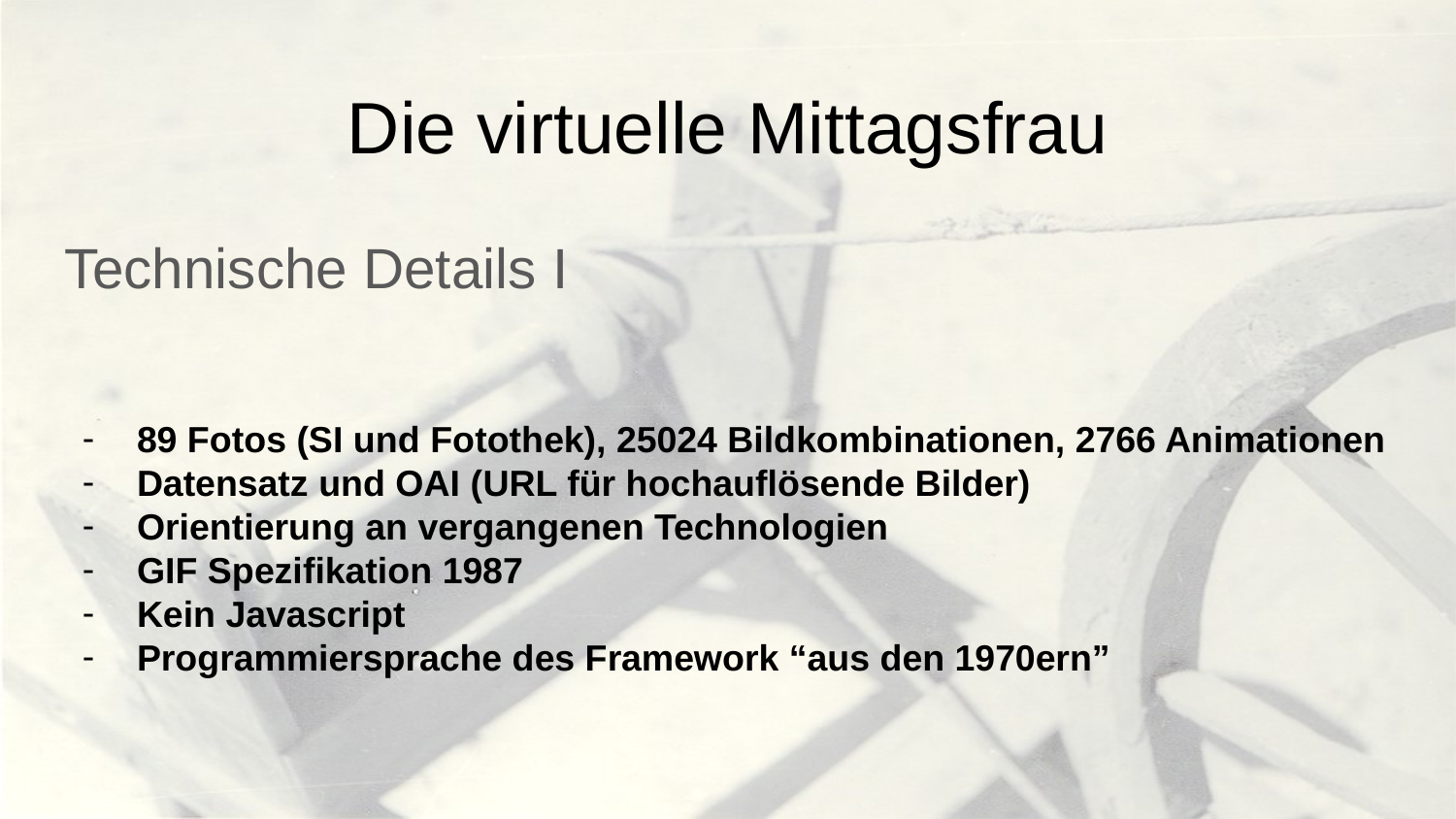

# Die virtuelle Mittagsfrau
Technische Details I

89 Fotos (SI und Fotothek), 25024 Bildkombinationen, 2766 Animationen
Datensatz und OAI (URL für hochauflösende Bilder)
Orientierung an vergangenen Technologien
GIF Spezifikation 1987
Kein Javascript
Programmiersprache des Framework “aus den 1970ern”